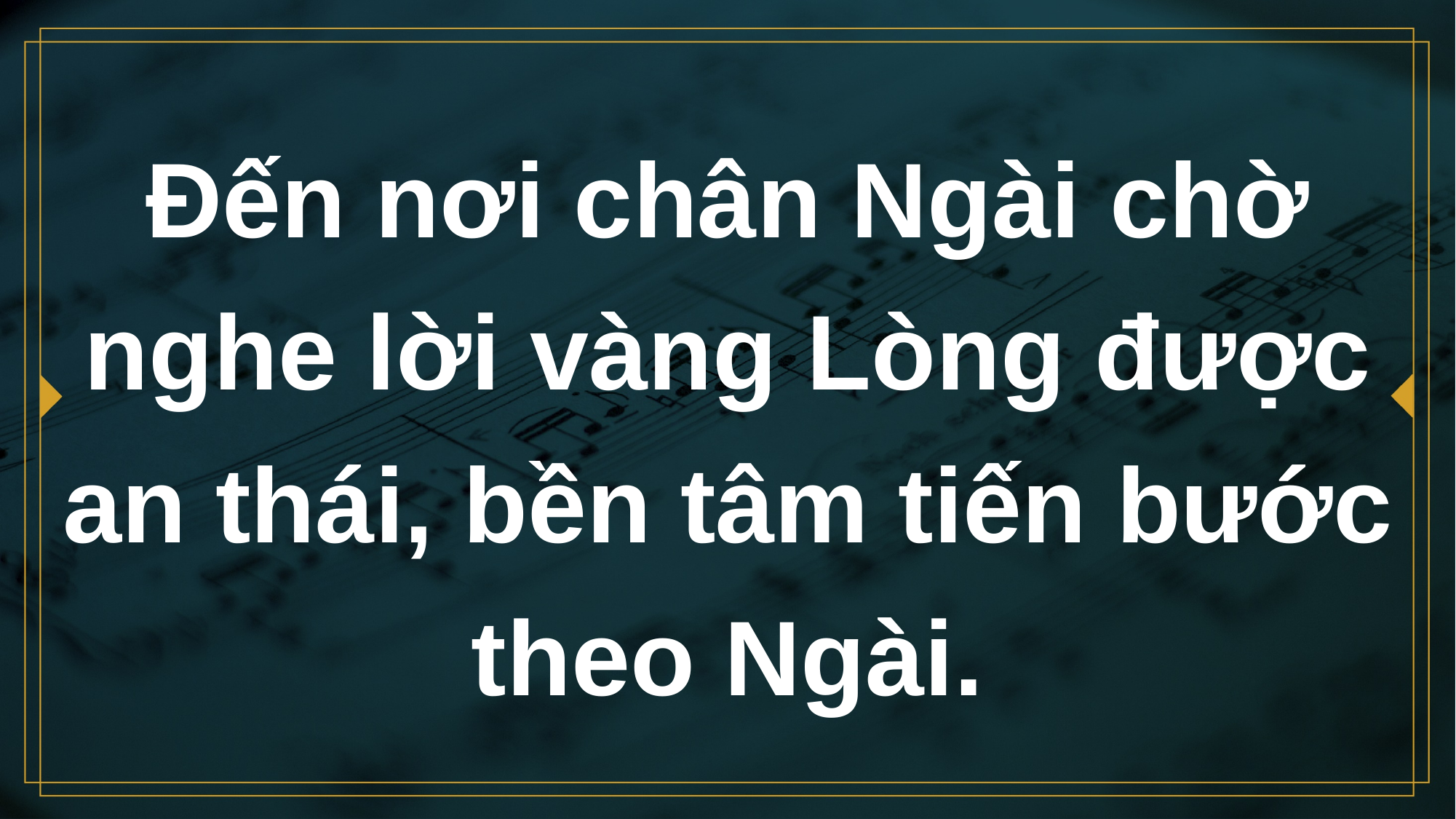

# Đến nơi chân Ngài chờ nghe lời vàng Lòng được an thái, bền tâm tiến bước theo Ngài.